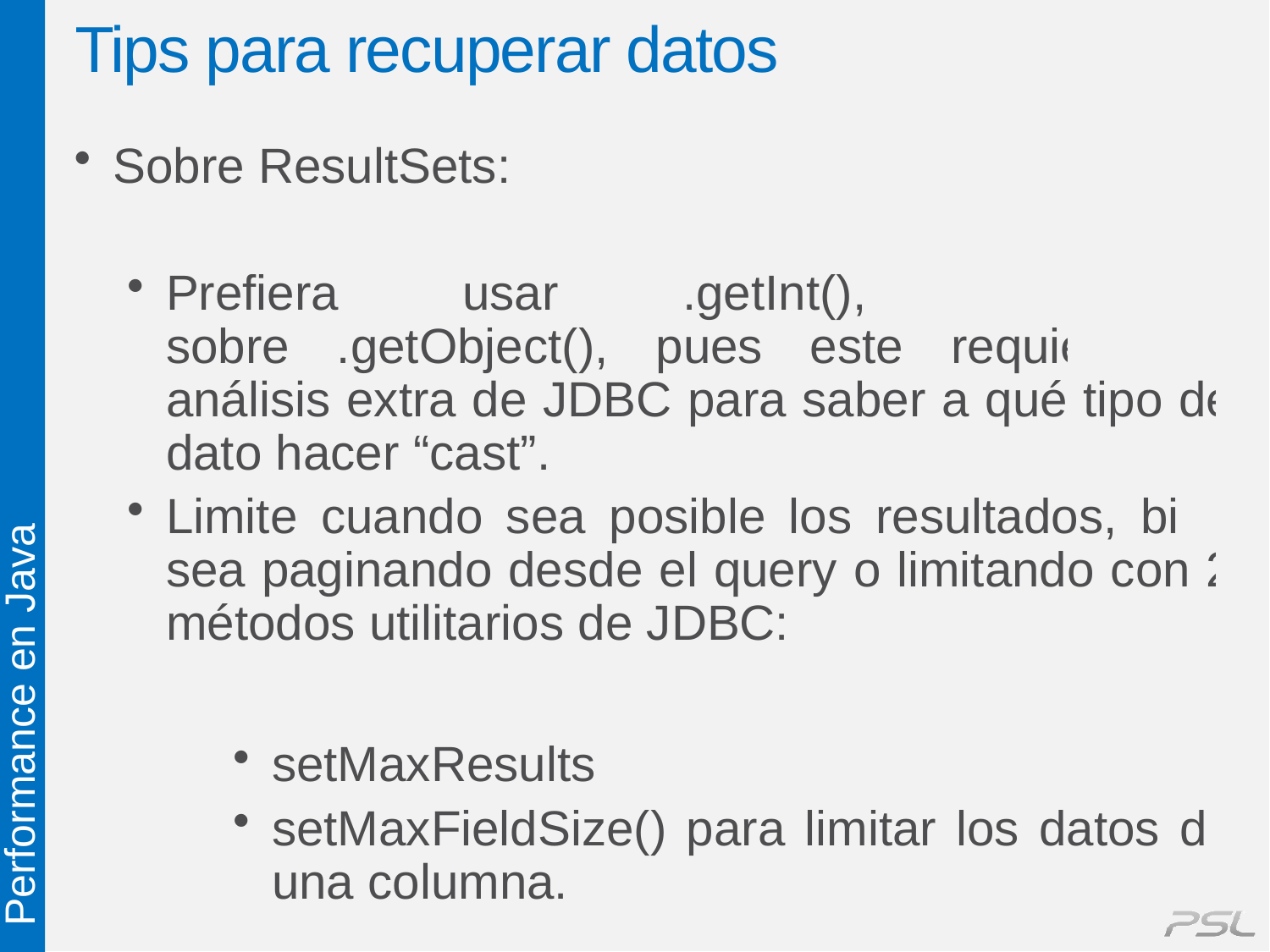

# Tips para recuperar datos
Sobre ResultSets:

Prefiera usar .getInt(), .getString() sobre .getObject(), pues este requiere un análisis extra de JDBC para saber a qué tipo de dato hacer “cast”.
Limite cuando sea posible los resultados, bien sea paginando desde el query o limitando con 2 métodos utilitarios de JDBC:

setMaxResults
setMaxFieldSize() para limitar los datos de una columna.
Performance en Java